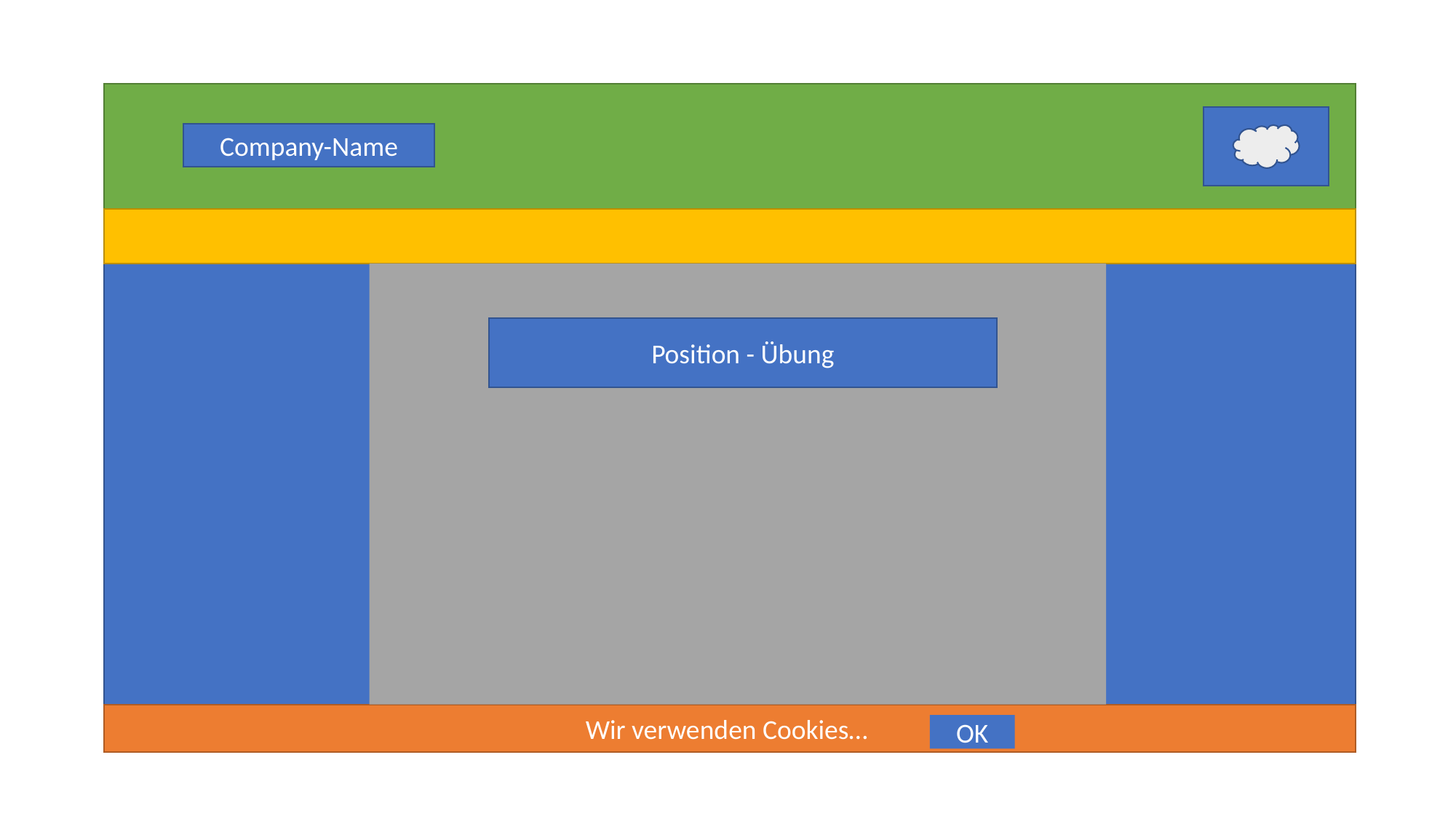

Company-Name

Position - Übung
Wir verwenden Cookies…
OK